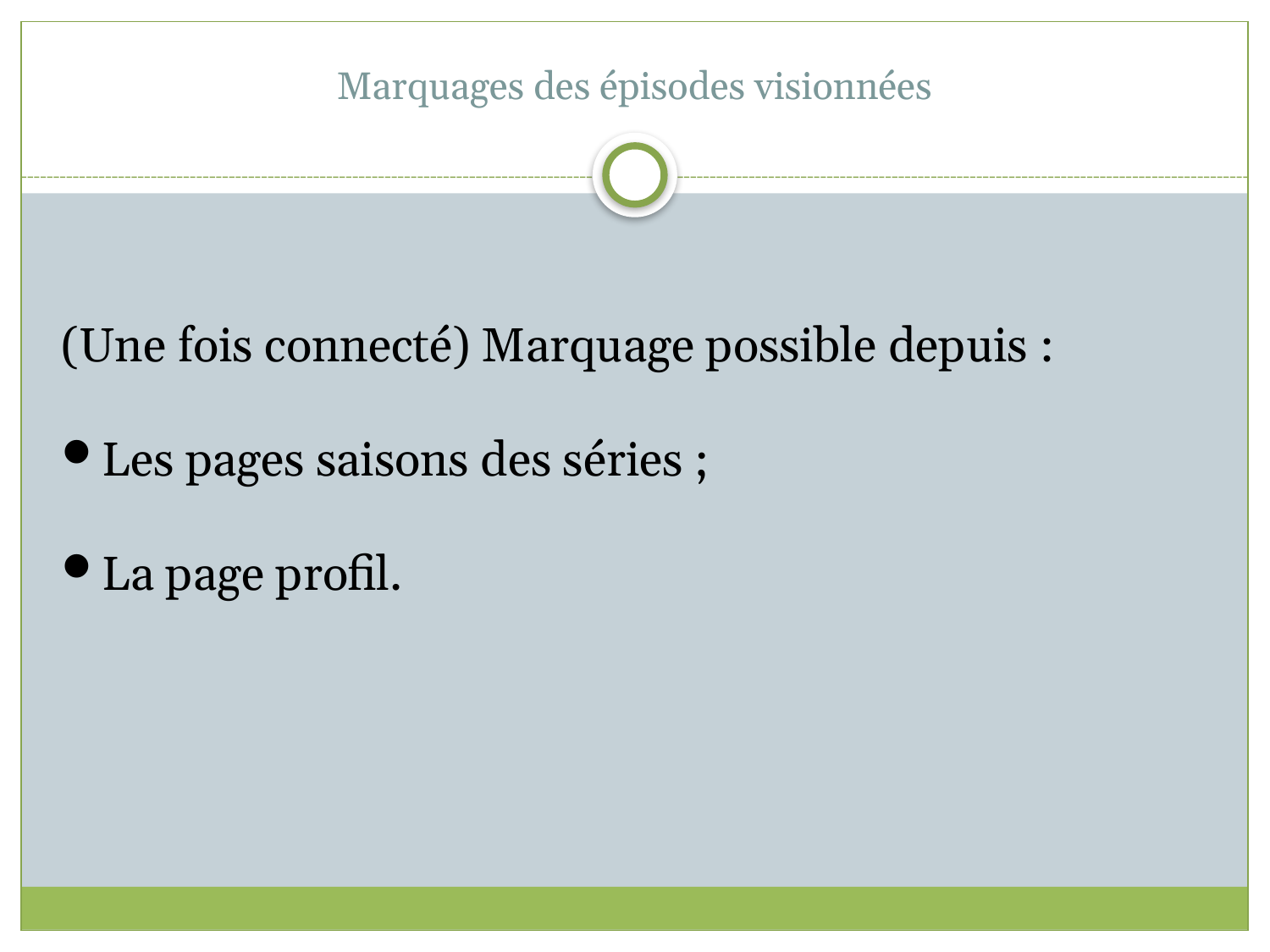

Marquages des épisodes visionnées

(Une fois connecté) Marquage possible depuis :

Les pages saisons des séries ;

La page profil.